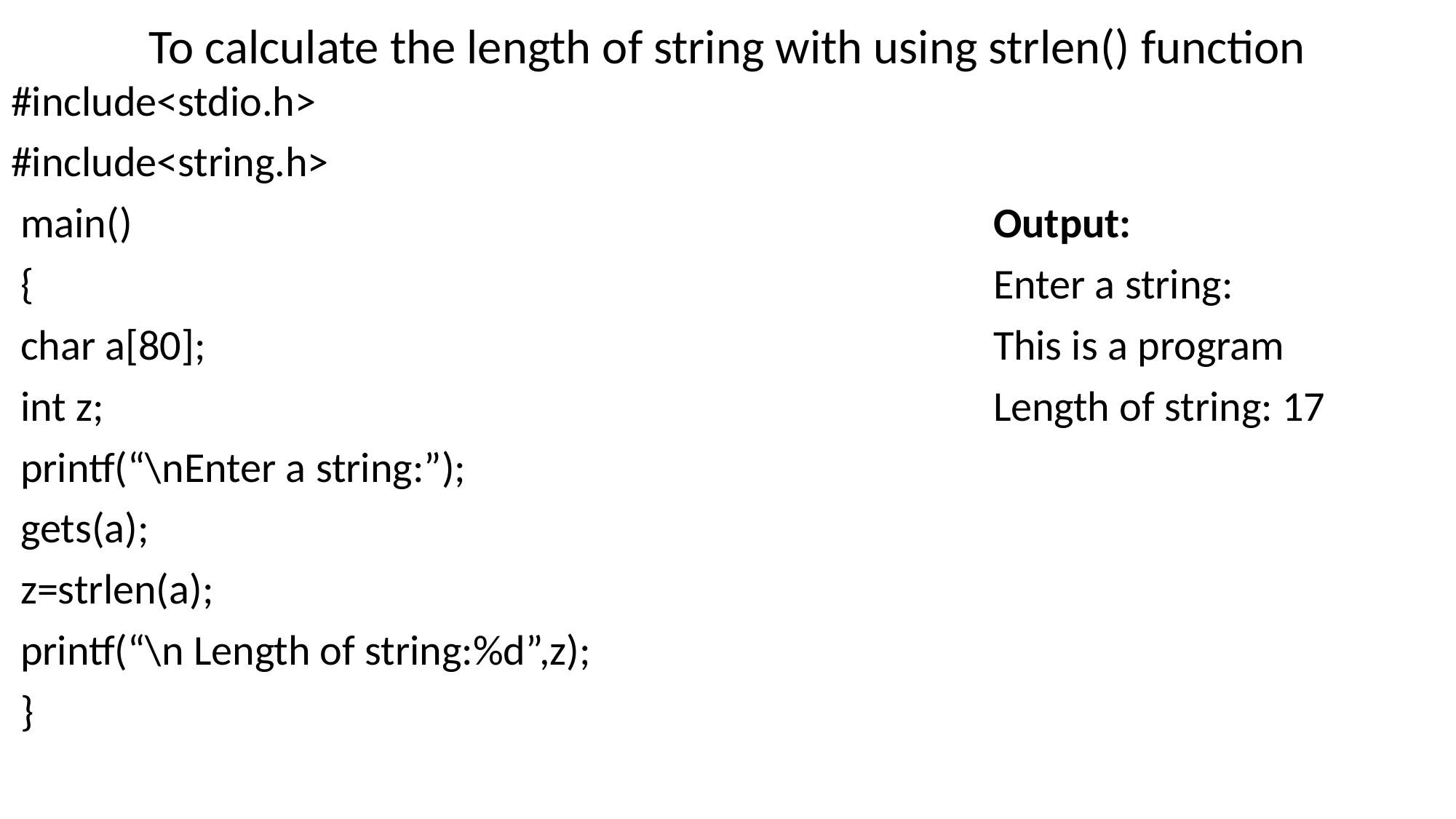

# To calculate the length of string with using strlen() function
#include<stdio.h>
#include<string.h>
 main()								Output:
 {									Enter a string:
 char a[80];								This is a program
 int z;									Length of string: 17
 printf(“\nEnter a string:”);
 gets(a);
 z=strlen(a);
 printf(“\n Length of string:%d”,z);
 }